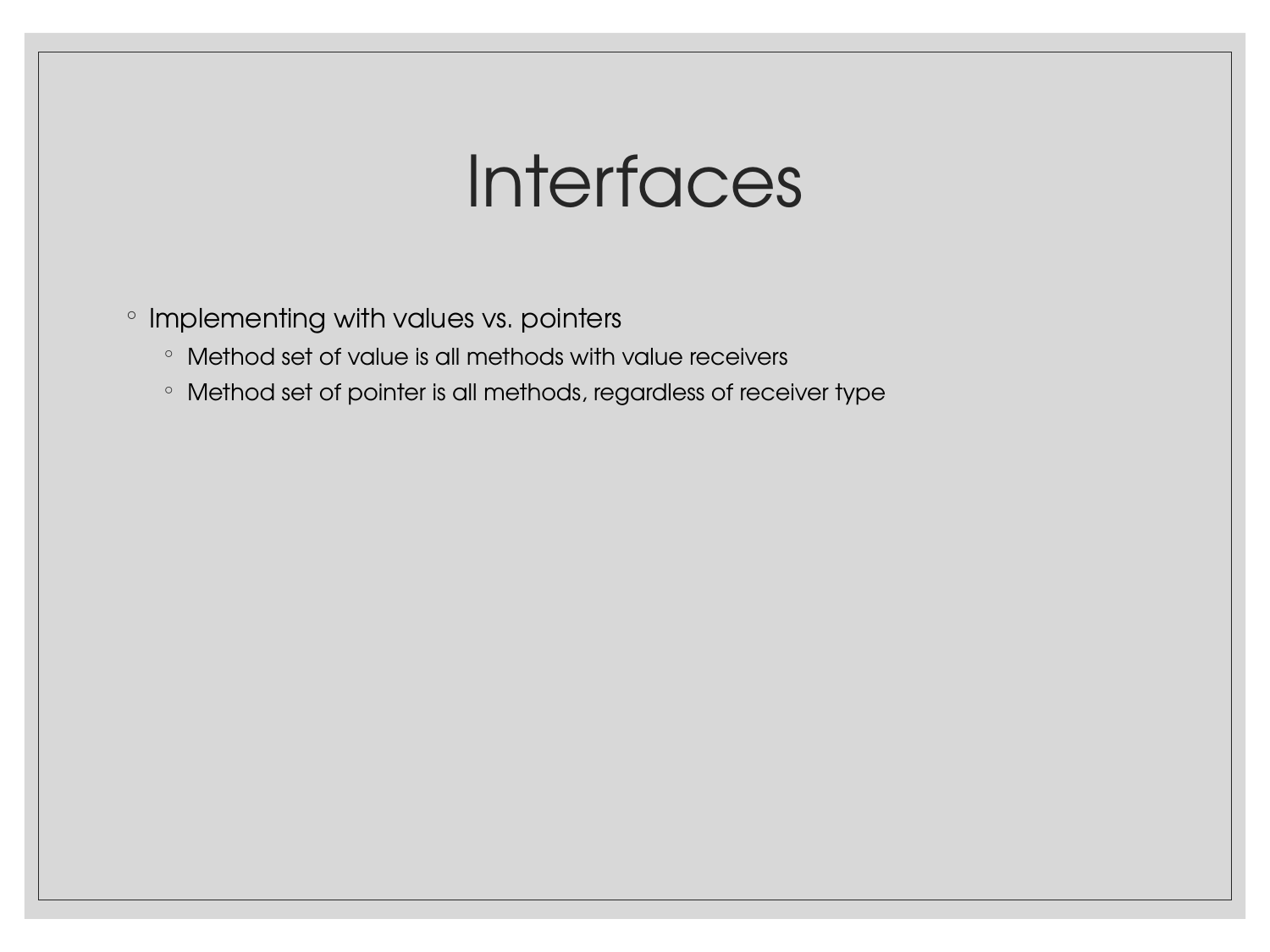

# Interfaces
Implementing with values vs. pointers
Method set of value is all methods with value receivers
Method set of pointer is all methods, regardless of receiver type